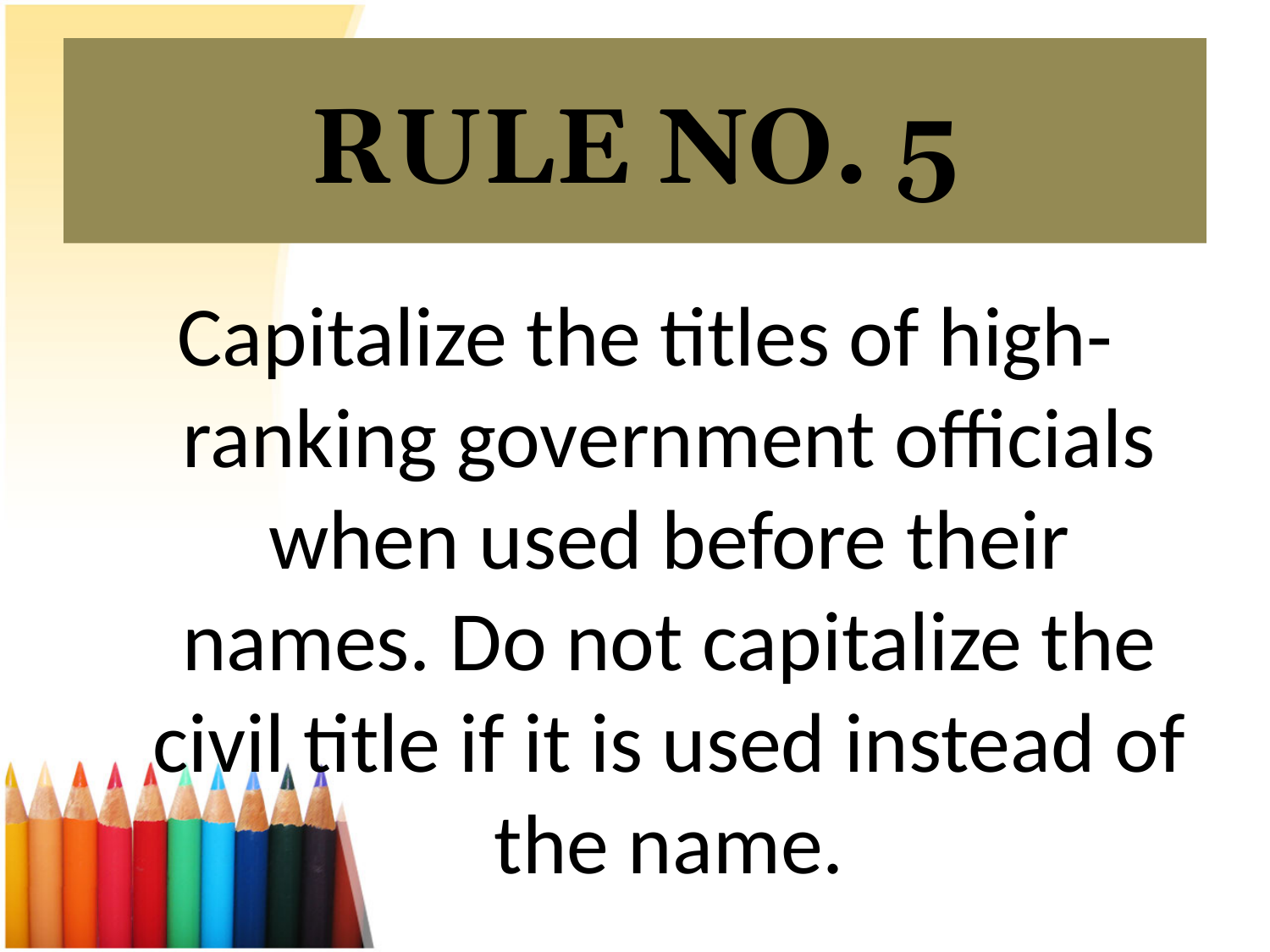

# RULE NO. 5
Capitalize the titles of high-ranking government officials when used before their names. Do not capitalize the civil title if it is used instead of the name.